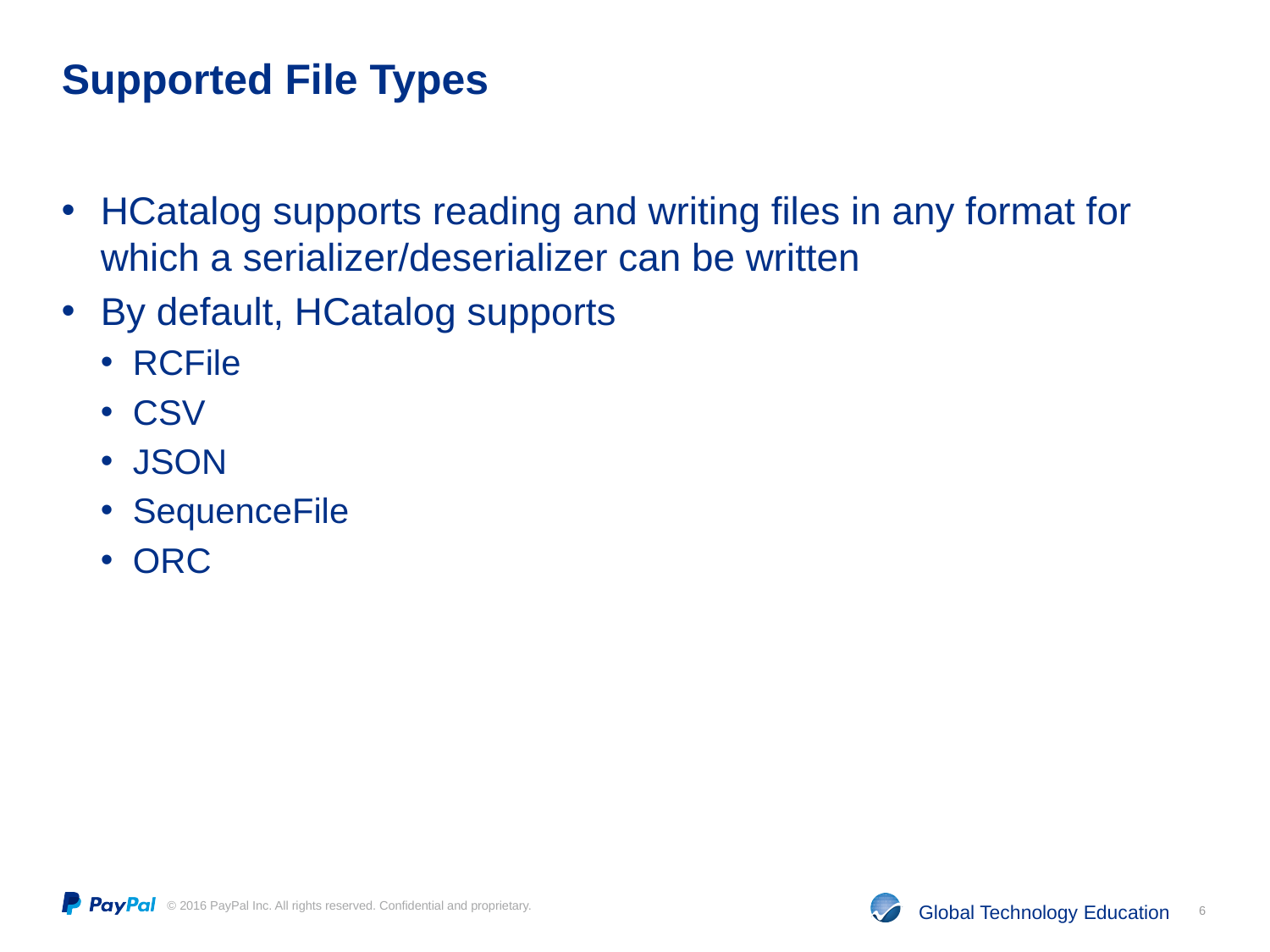

# Supported File Types
HCatalog supports reading and writing files in any format for which a serializer/deserializer can be written
By default, HCatalog supports
RCFile
CSV
JSON
SequenceFile
ORC
6